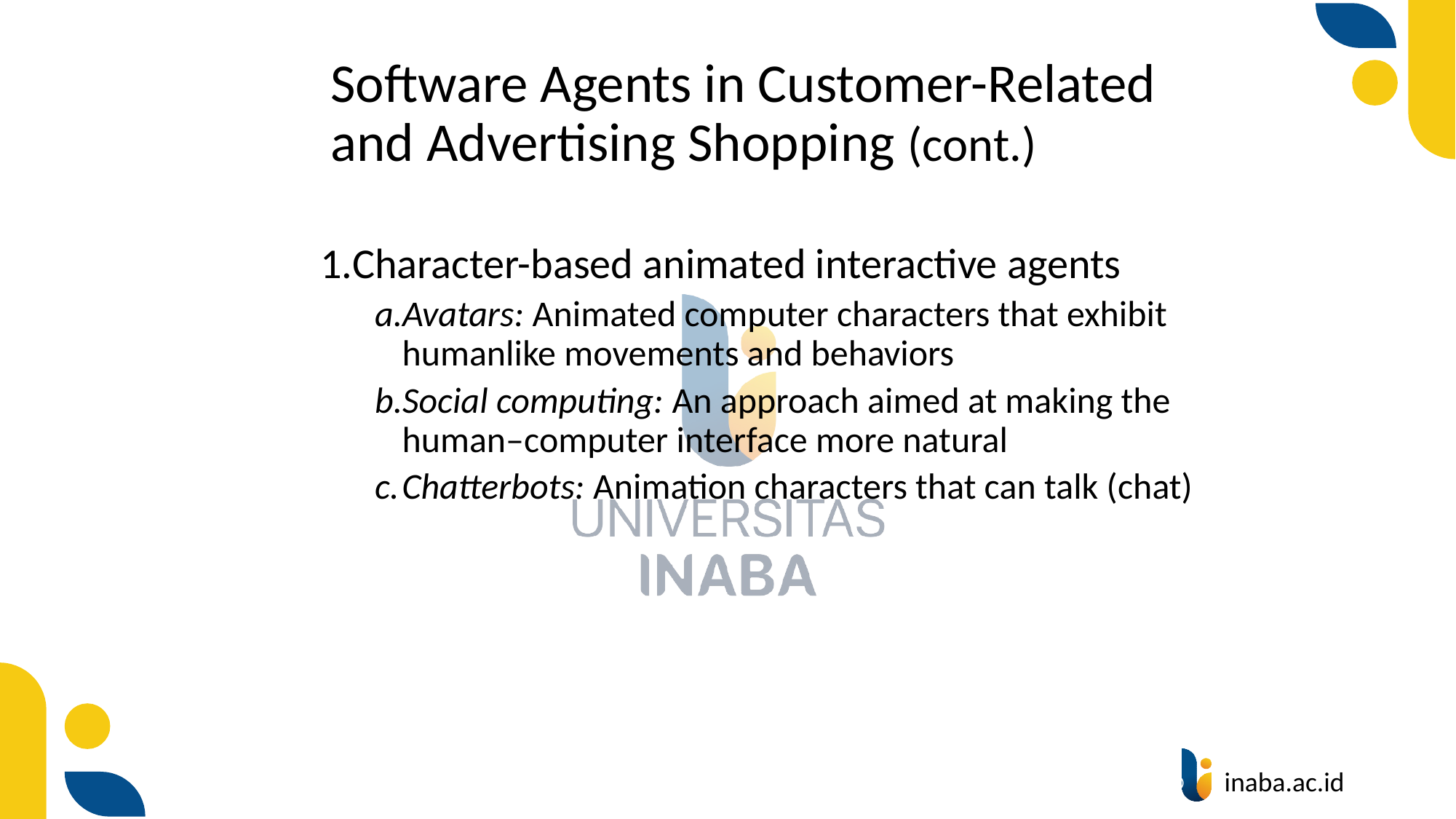

# Software Agents in Customer-Related and Advertising Shopping (cont.)
Character-based animated interactive agents
Avatars: Animated computer characters that exhibit humanlike movements and behaviors
Social computing: An approach aimed at making the human–computer interface more natural
Chatterbots: Animation characters that can talk (chat)
49
© Prentice Hall 2004